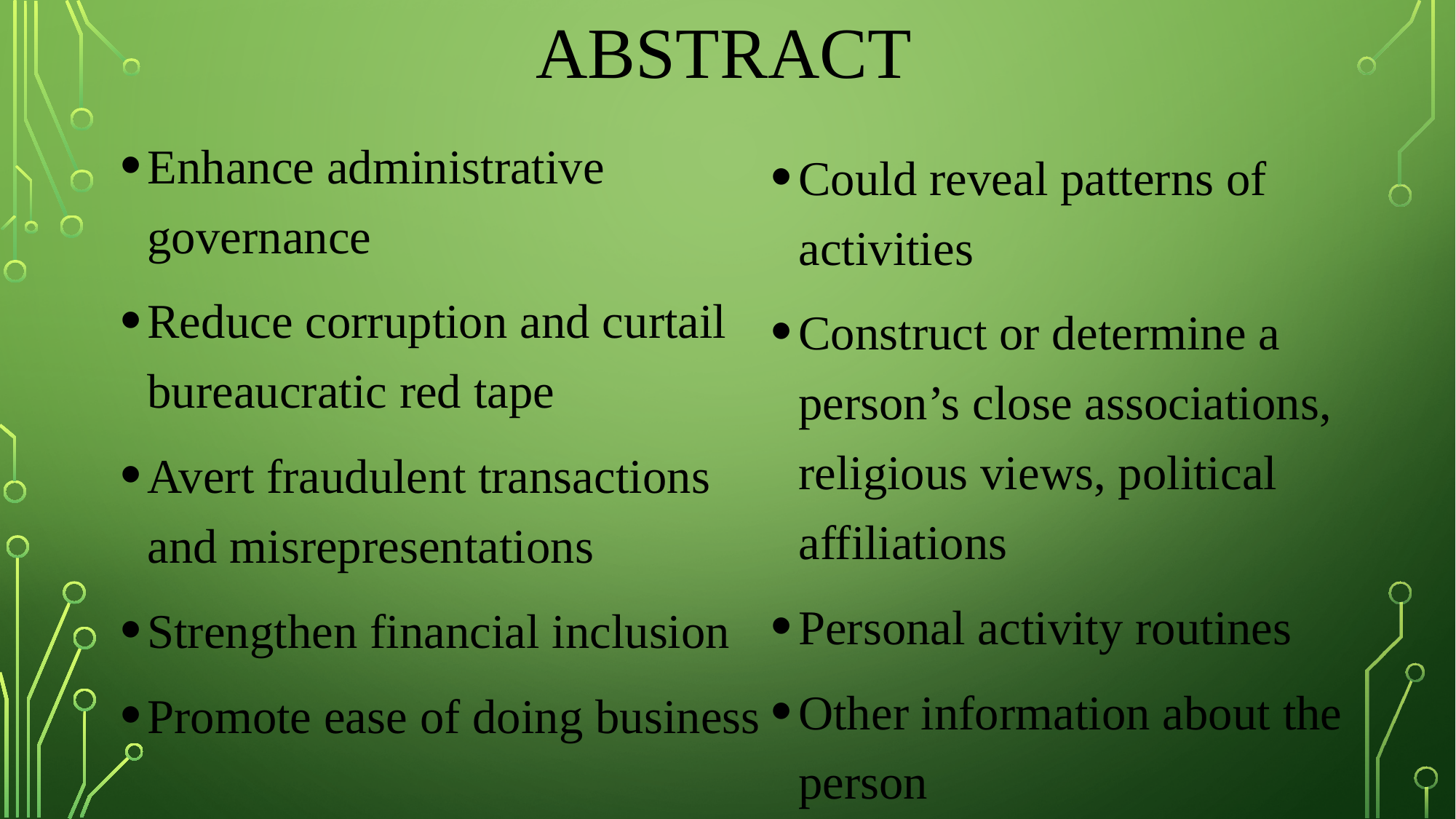

# ABSTRACT

Enhance administrative governance
Reduce corruption and curtail bureaucratic red tape
Avert fraudulent transactions and misrepresentations
Strengthen financial inclusion
Promote ease of doing business

Could reveal patterns of activities
Construct or determine a person’s close associations, religious views, political affiliations
Personal activity routines
Other information about the person